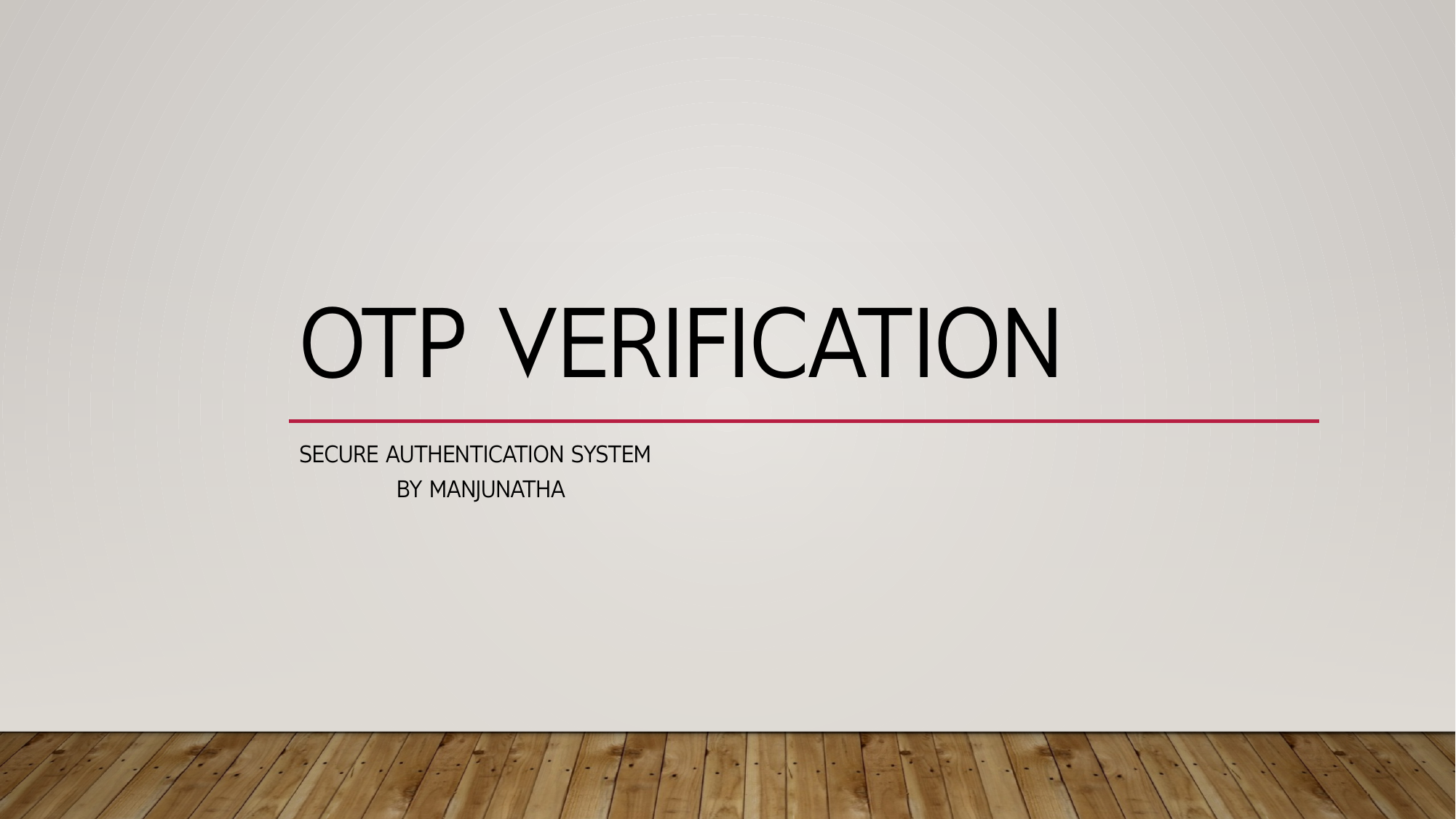

# OTP Verification
Secure Authentication System                                                                         								By MANJUNATHA